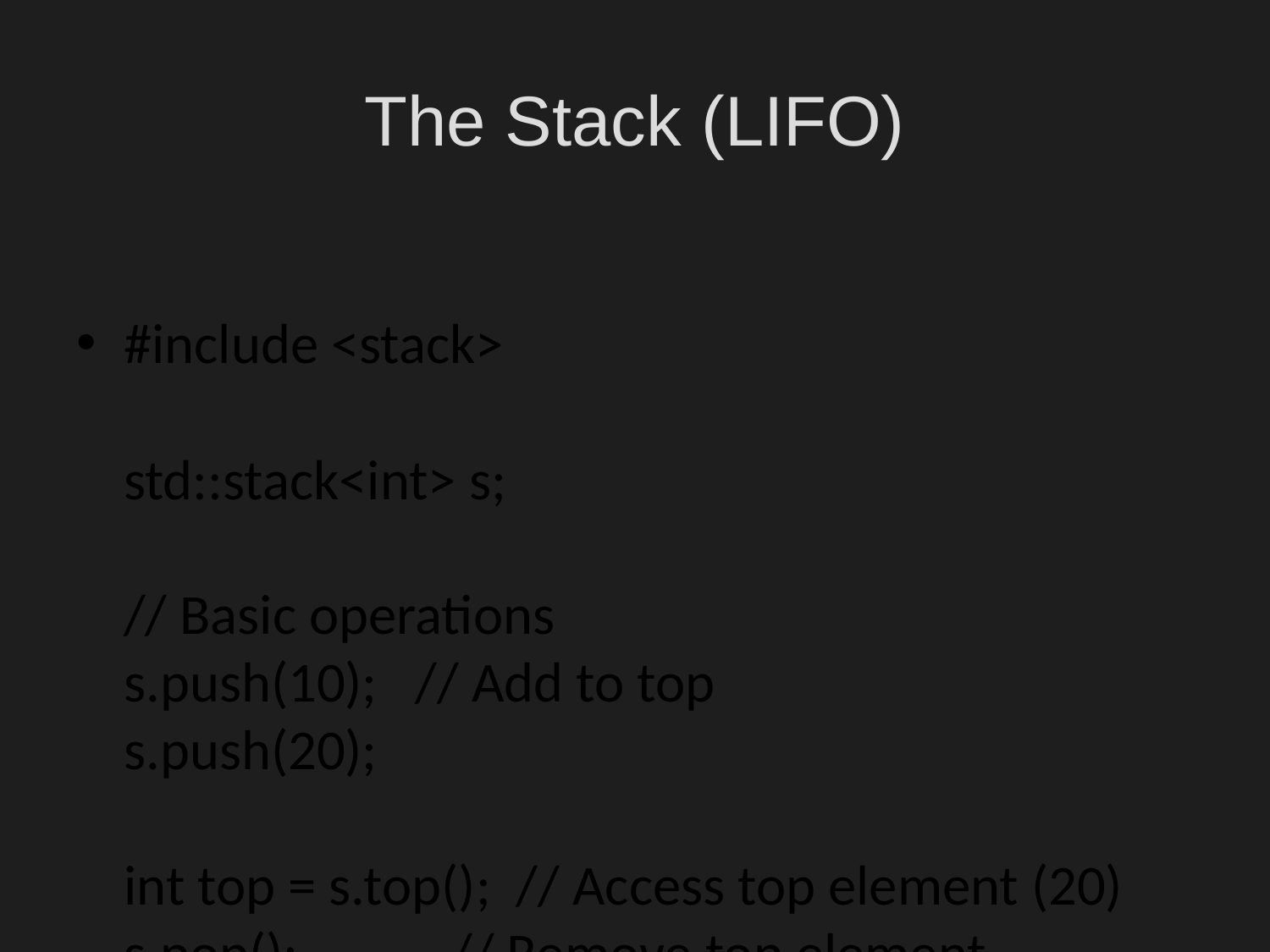

# The Stack (LIFO)

#include <stack>
std::stack<int> s;
// Basic operations
s.push(10);   // Add to top
s.push(20);
int top = s.top();  // Access top element (20)
s.pop();            // Remove top element
bool empty = s.empty();  // Check if empty
size_t size = s.size();  // Get size